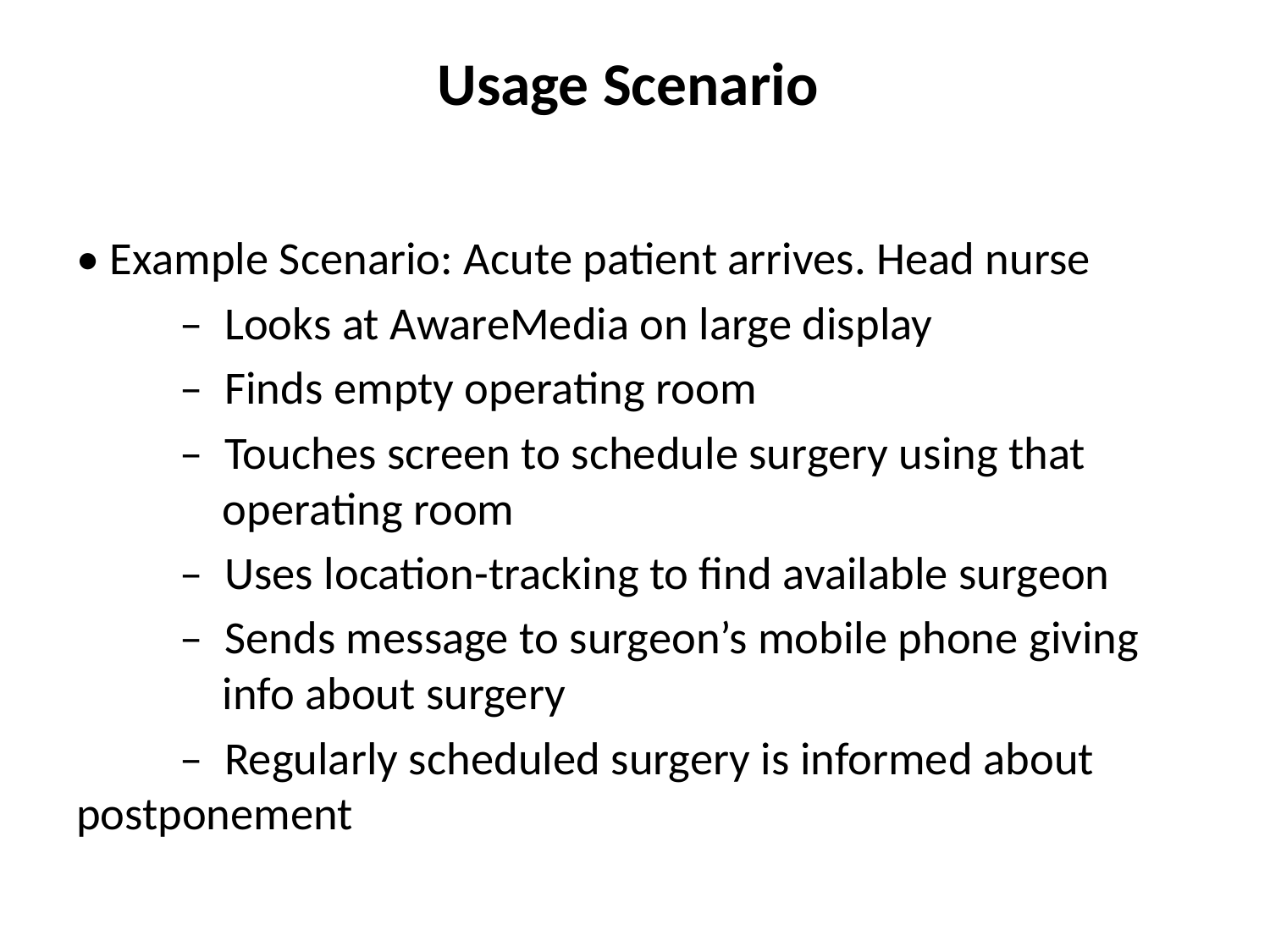

# Usage Scenario
• Example Scenario: Acute patient arrives. Head nurse
	–  Looks at AwareMedia on large display
	–  Finds empty operating room
	–  Touches screen to schedule surgery using that 		    operating room
	–  Uses location-tracking to find available surgeon
	–  Sends message to surgeon’s mobile phone giving 	    info about surgery
	–  Regularly scheduled surgery is informed about postponement